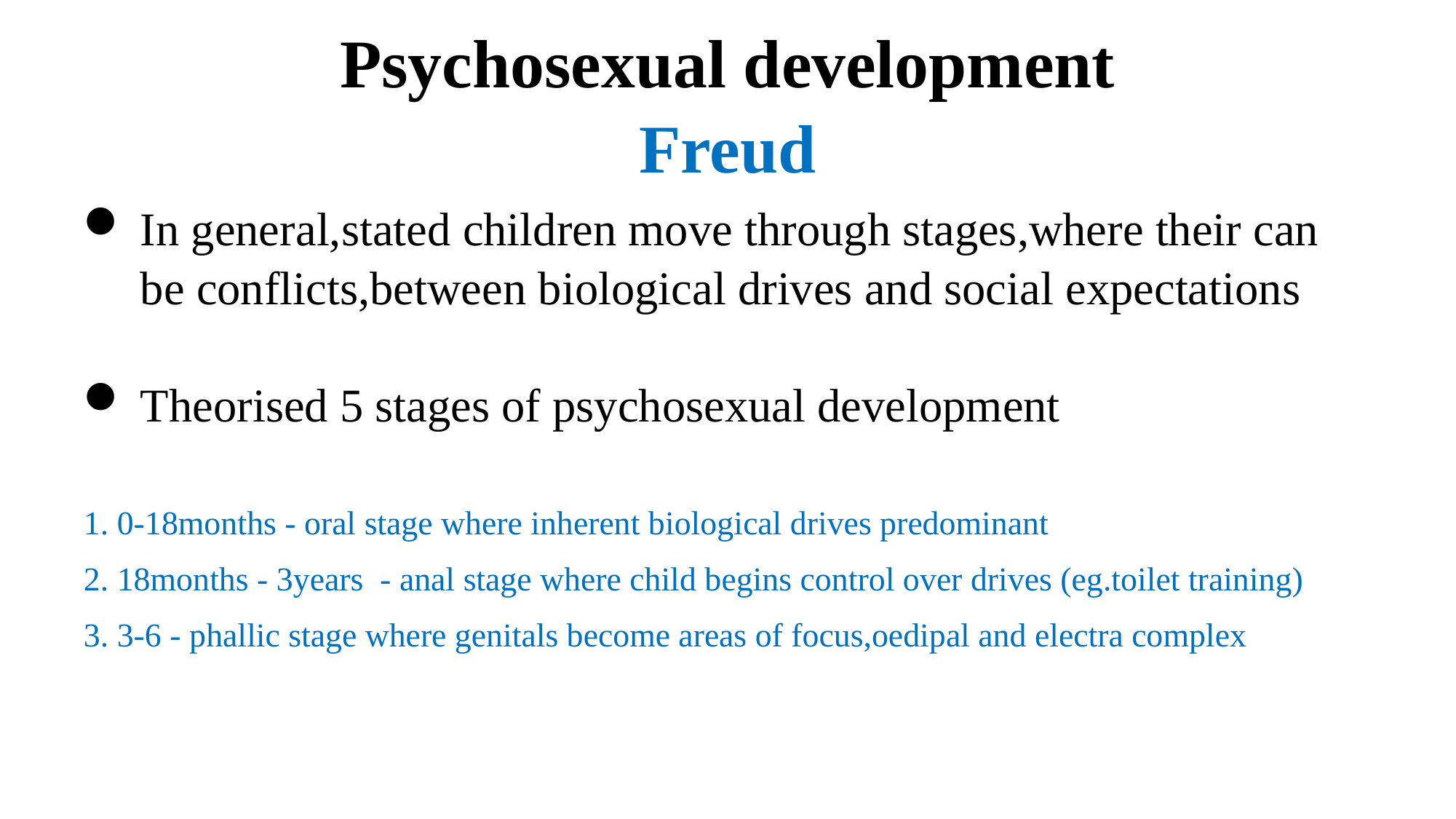

# Psychosexual development Freud
In general,stated children move through stages,where their can be conflicts,between biological drives and social expectations

Theorised 5 stages of psychosexual development

0-18months - oral stage where inherent biological drives predominant
18months - 3years  - anal stage where child begins control over drives (eg.toilet training)
3-6 - phallic stage where genitals become areas of focus,oedipal and electra complex